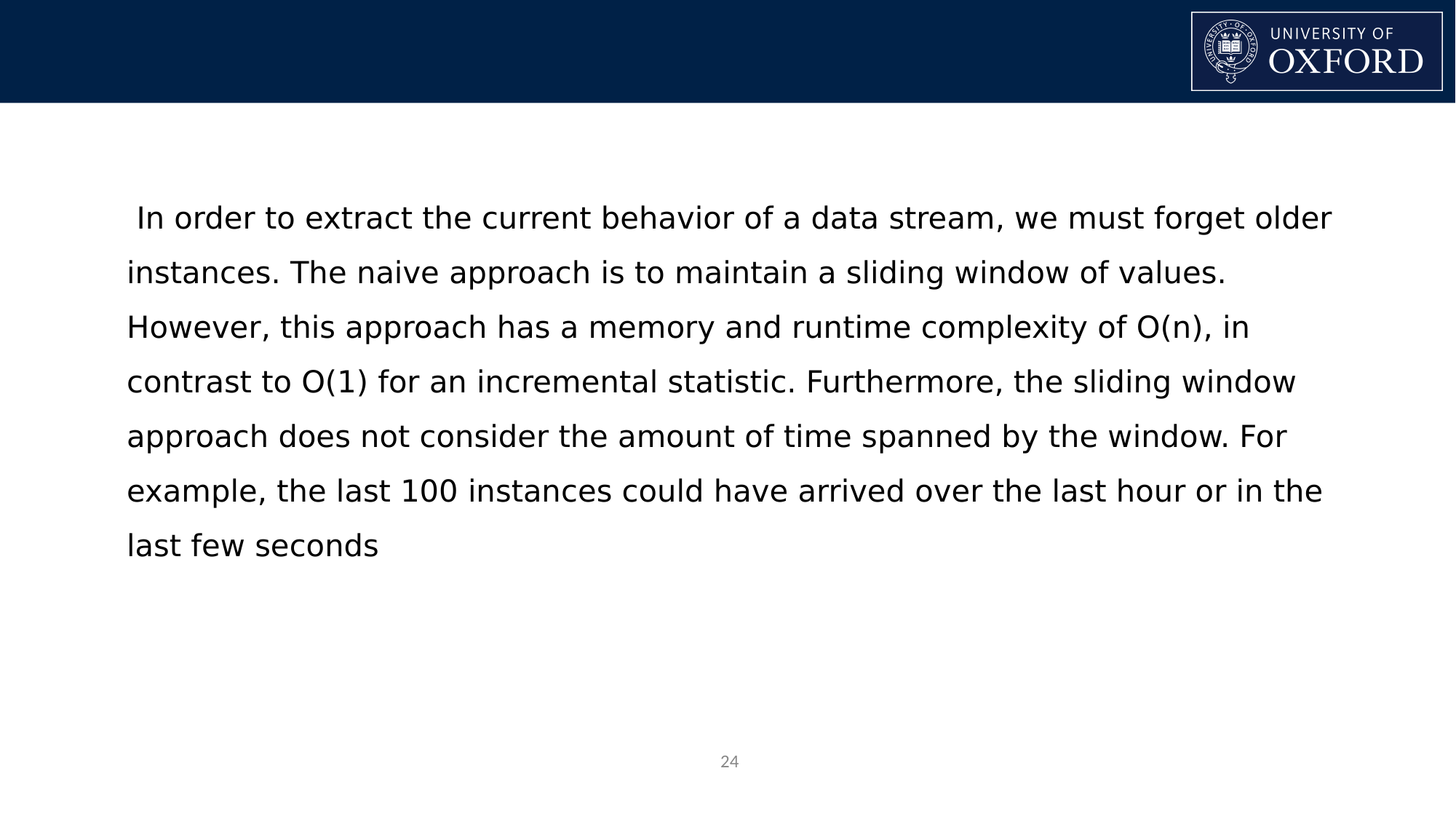

In order to extract the current behavior of a data stream, we must forget older instances. The naive approach is to maintain a sliding window of values. However, this approach has a memory and runtime complexity of O(n), in contrast to O(1) for an incremental statistic. Furthermore, the sliding window approach does not consider the amount of time spanned by the window. For example, the last 100 instances could have arrived over the last hour or in the last few seconds
24